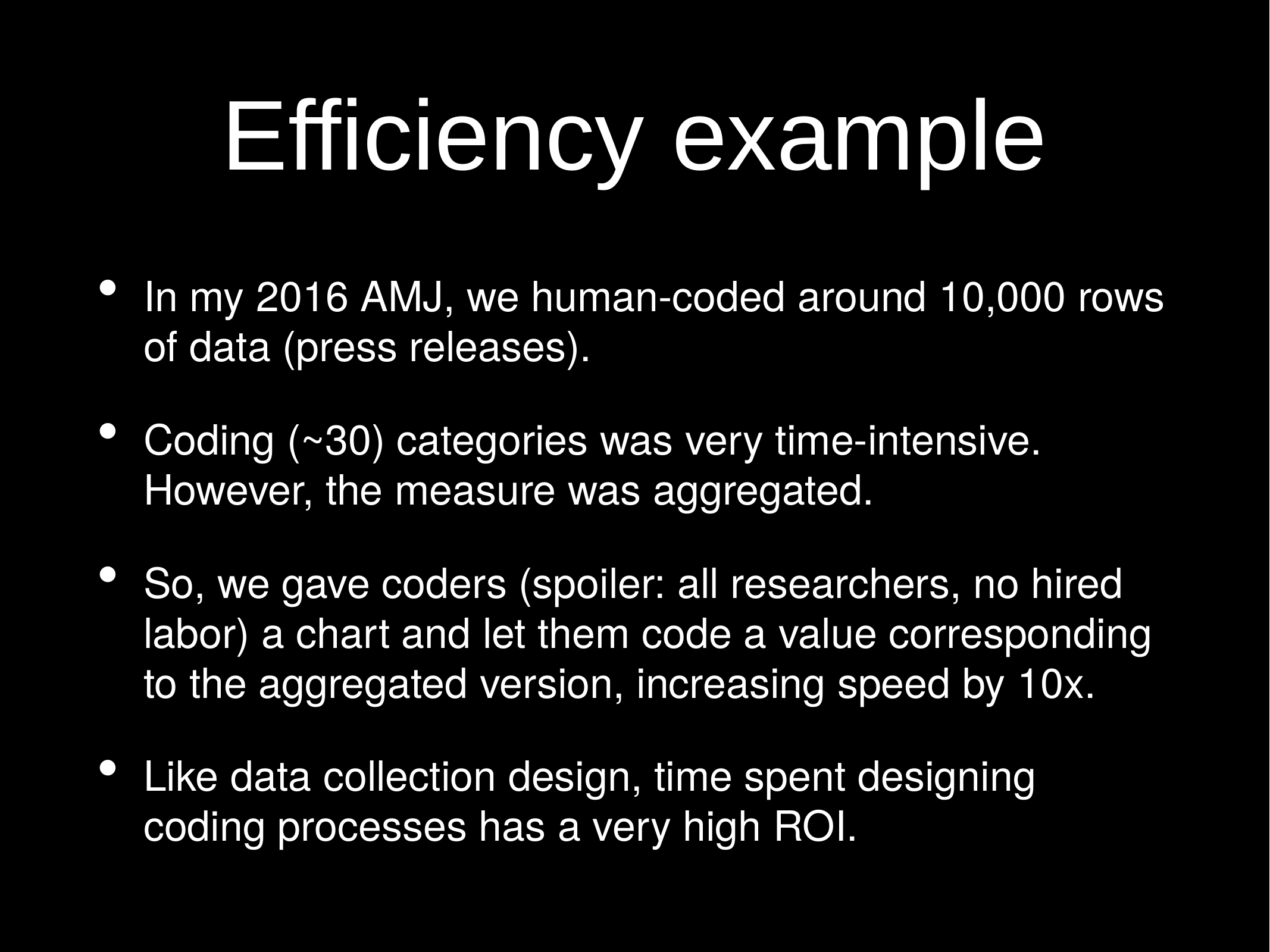

# Efficiency example
In my 2016 AMJ, we human-coded around 10,000 rows of data (press releases).
Coding (~30) categories was very time-intensive. However, the measure was aggregated.
So, we gave coders (spoiler: all researchers, no hired labor) a chart and let them code a value corresponding to the aggregated version, increasing speed by 10x.
Like data collection design, time spent designing coding processes has a very high ROI.